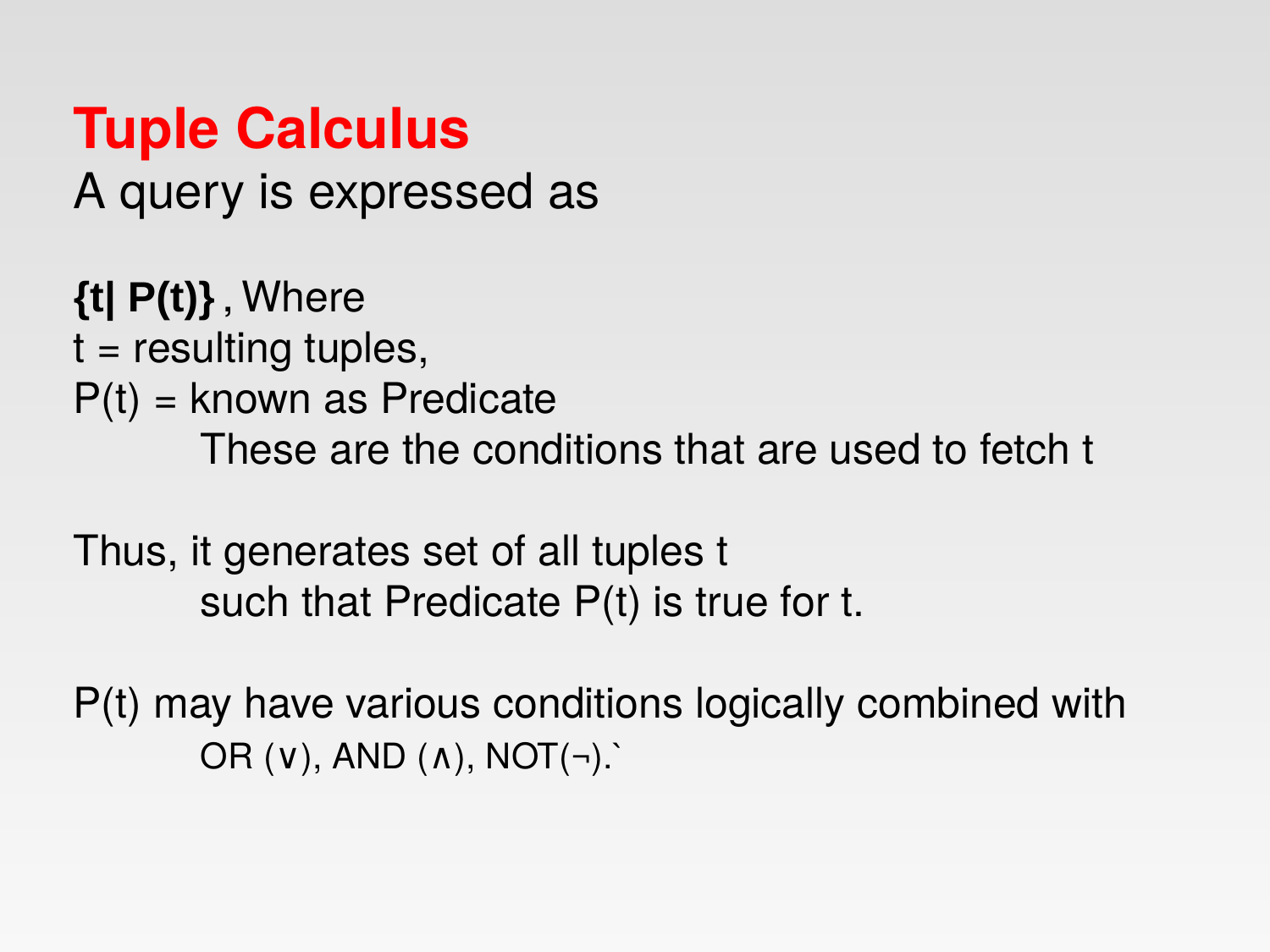

Tuple Calculus
A query is expressed as

{t| P(t)} , Where
t = resulting tuples,
P(t) = known as Predicate
	These are the conditions that are used to fetch t

Thus, it generates set of all tuples t
	such that Predicate P(t) is true for t.

P(t) may have various conditions logically combined with
	OR (∨), AND (∧), NOT(¬).`